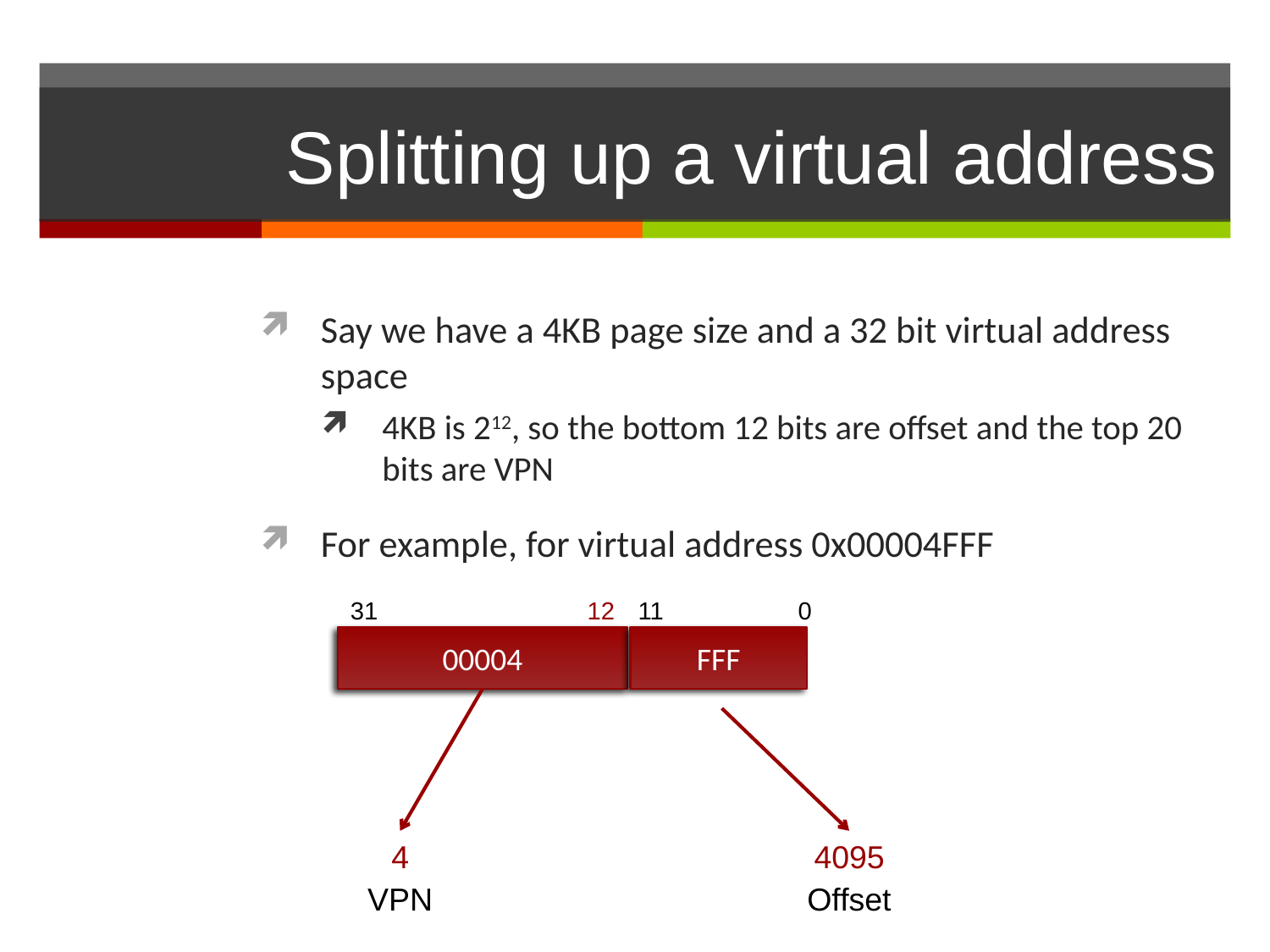

# Splitting up a virtual address
Say we have a 4KB page size and a 32 bit virtual address space
4KB is 212, so the bottom 12 bits are offset and the top 20 bits are VPN
For example, for virtual address 0x00004FFF
31
12
11
0
FFF
00004
4
4095
VPN
Offset